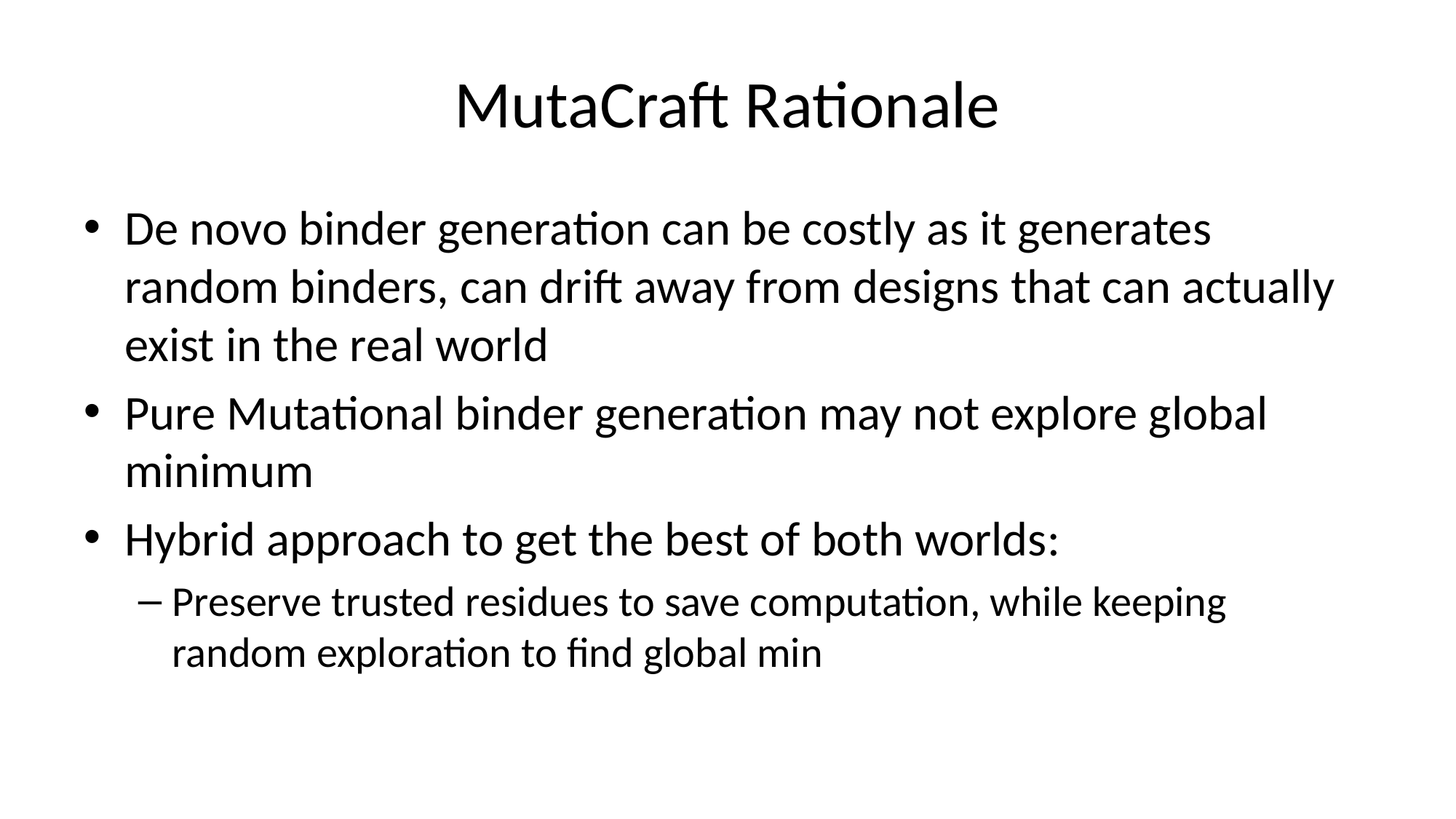

# MutaCraft Rationale
De novo binder generation can be costly as it generates random binders, can drift away from designs that can actually exist in the real world
Pure Mutational binder generation may not explore global minimum
Hybrid approach to get the best of both worlds:
Preserve trusted residues to save computation, while keeping random exploration to find global min